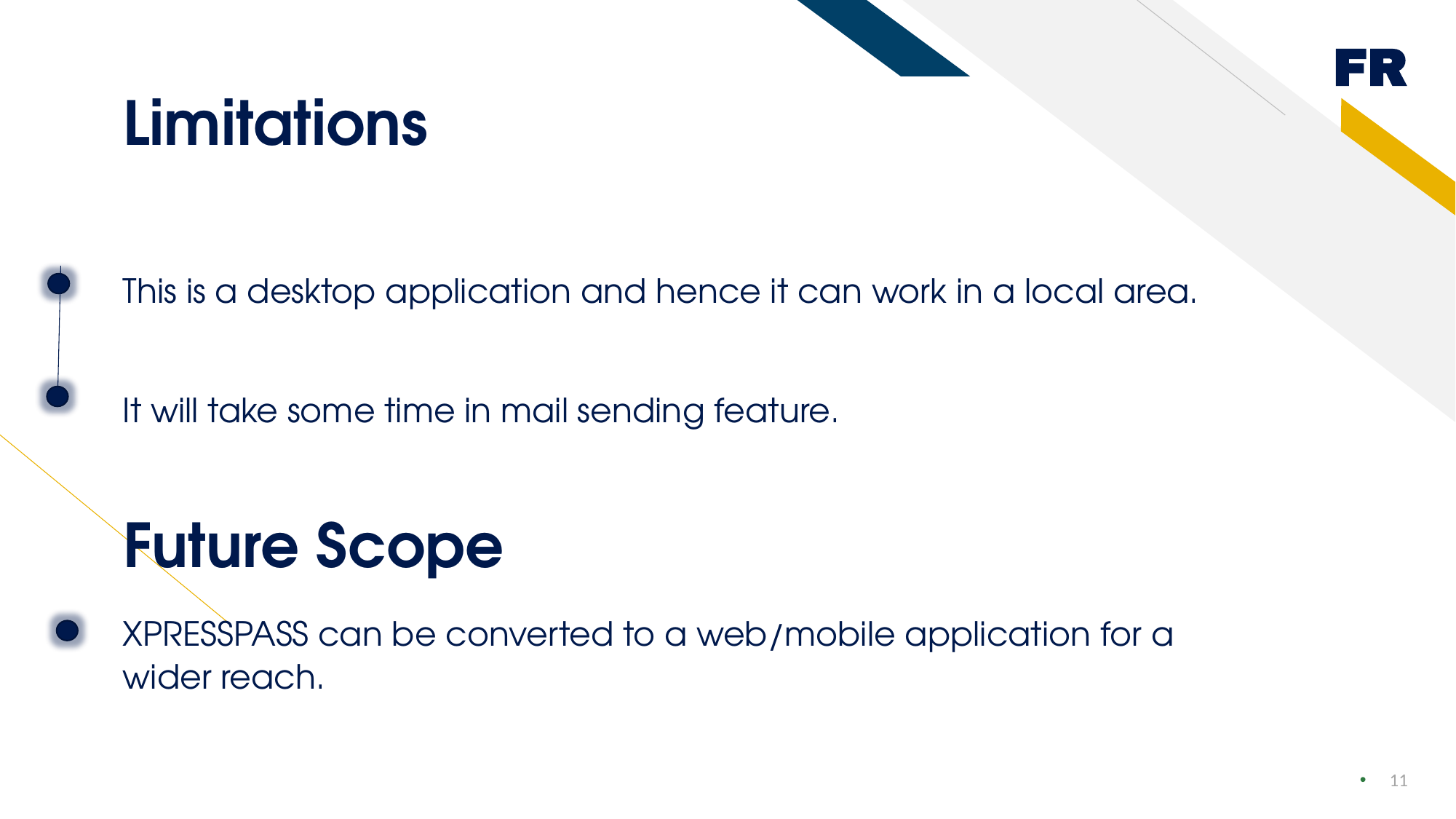

Limitations
This is a desktop application and hence it can work in a local area.

It will take some time in mail sending feature.

Future Scope
XPRESSPASS can be converted to a web/mobile application for a
wider reach.

11